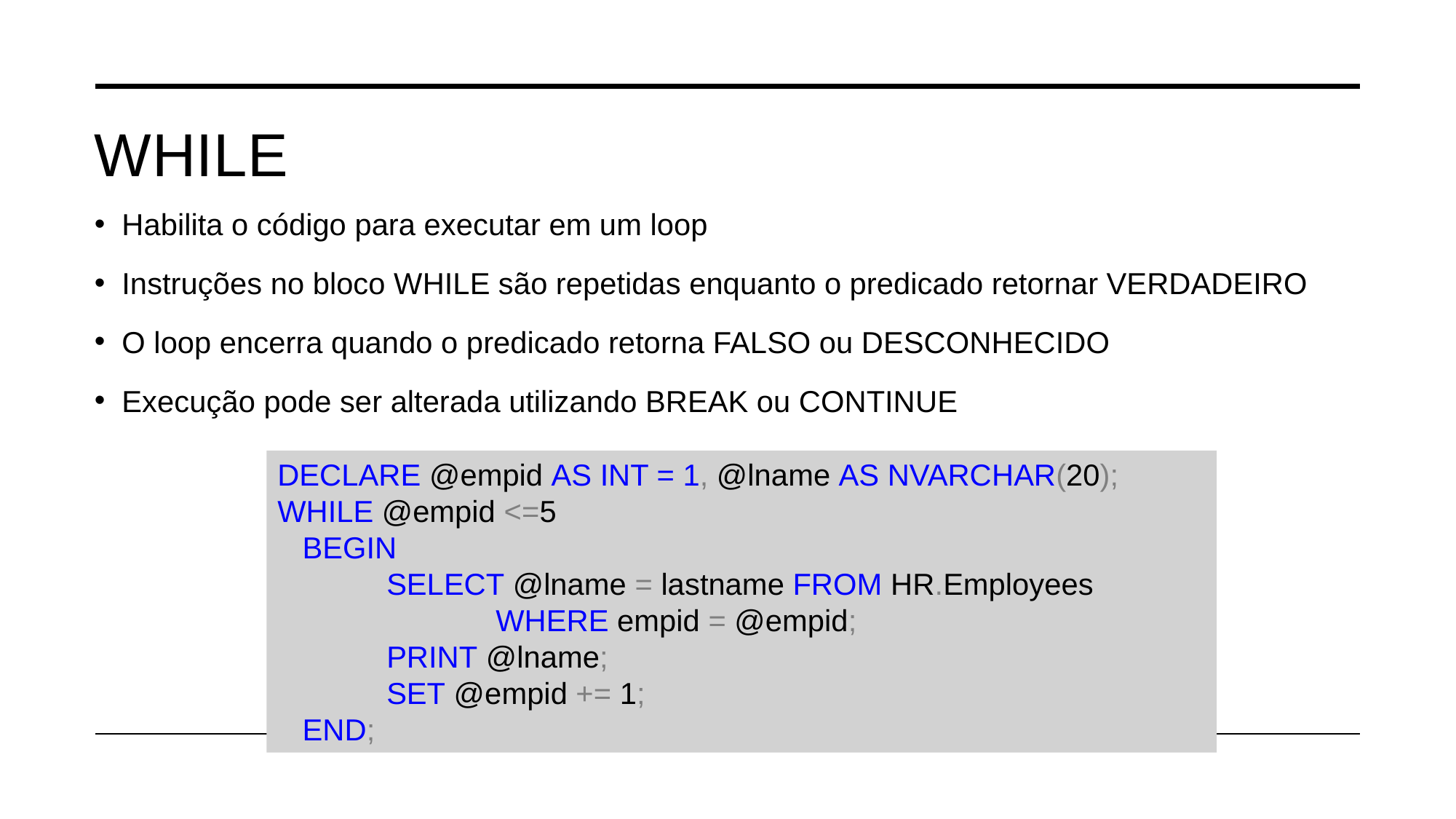

# while
Habilita o código para executar em um loop
Instruções no bloco WHILE são repetidas enquanto o predicado retornar VERDADEIRO
O loop encerra quando o predicado retorna FALSO ou DESCONHECIDO
Execução pode ser alterada utilizando BREAK ou CONTINUE

DECLARE @empid AS INT = 1, @lname AS NVARCHAR(20);
WHILE @empid <=5
   BEGIN
	SELECT @lname = lastname FROM HR.Employees
		WHERE empid = @empid;
	PRINT @lname;
	SET @empid += 1;
   END;